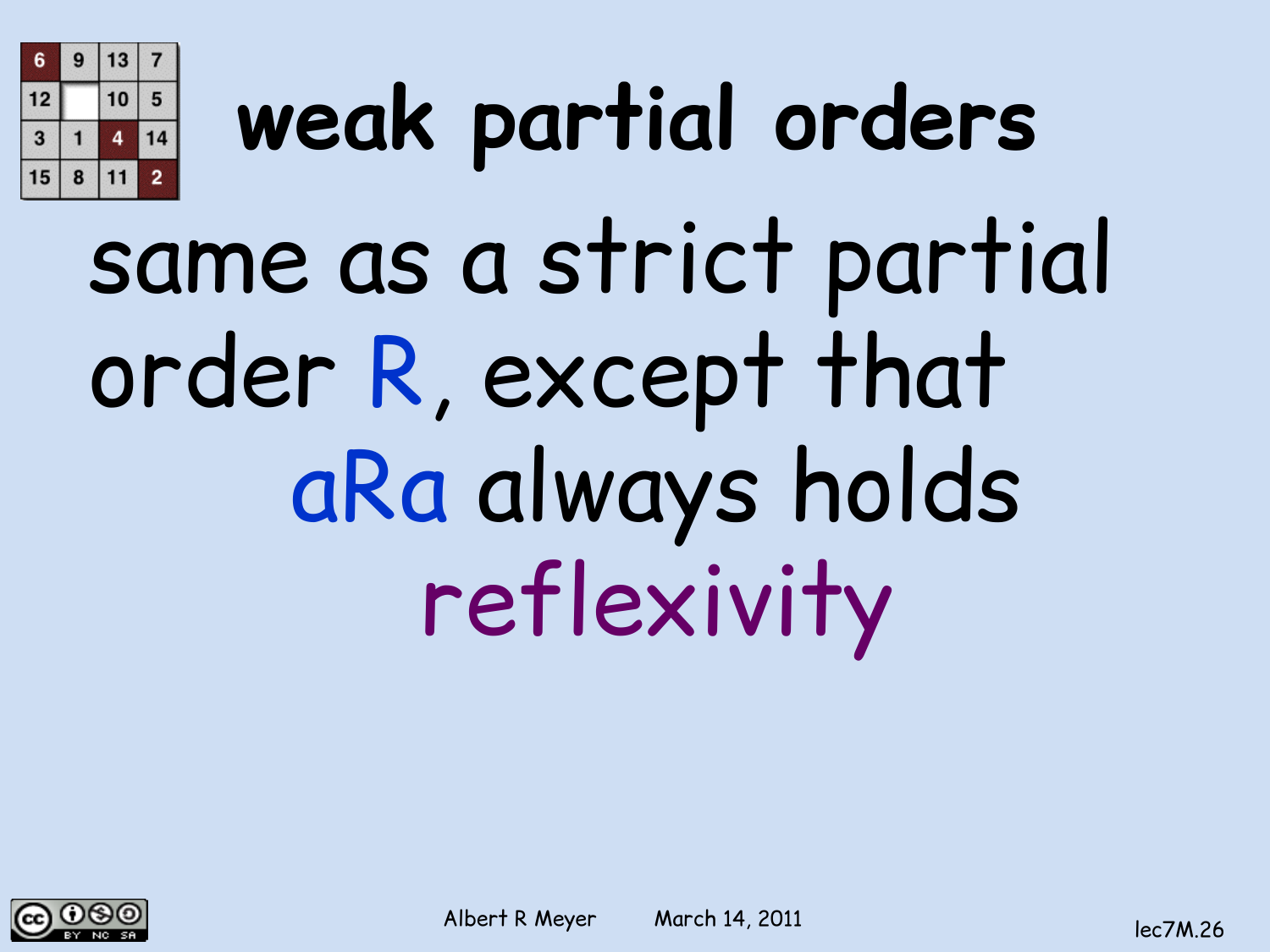

# weak partial orders
same as a strict partial
order R, except that
aRa always holds
reflexivity